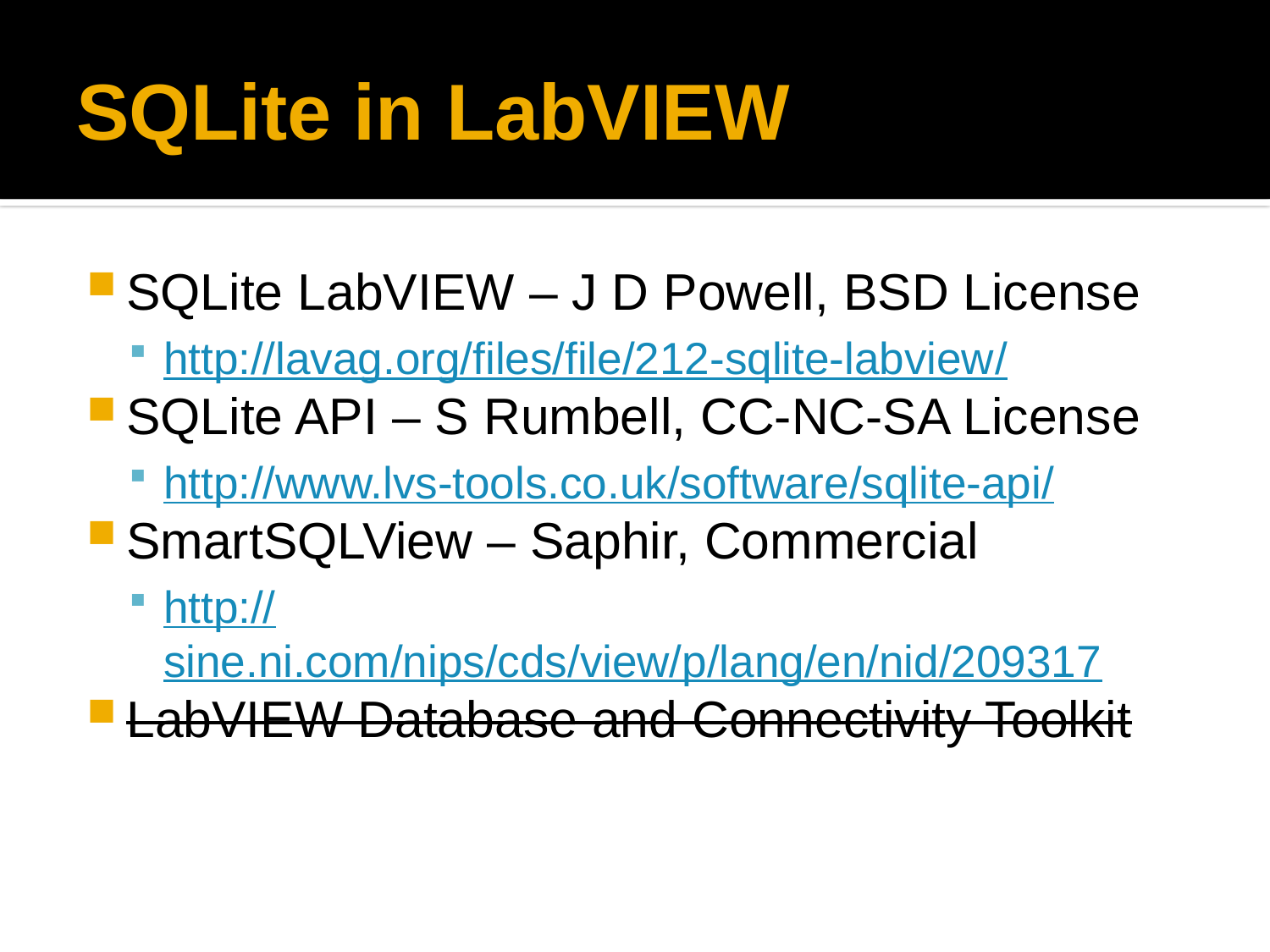

# SQLite in LabVIEW
SQLite LabVIEW – J D Powell, BSD License
http://lavag.org/files/file/212-sqlite-labview/
SQLite API – S Rumbell, CC-NC-SA License
http://www.lvs-tools.co.uk/software/sqlite-api/
SmartSQLView – Saphir, Commercial
http://sine.ni.com/nips/cds/view/p/lang/en/nid/209317
LabVIEW Database and Connectivity Toolkit